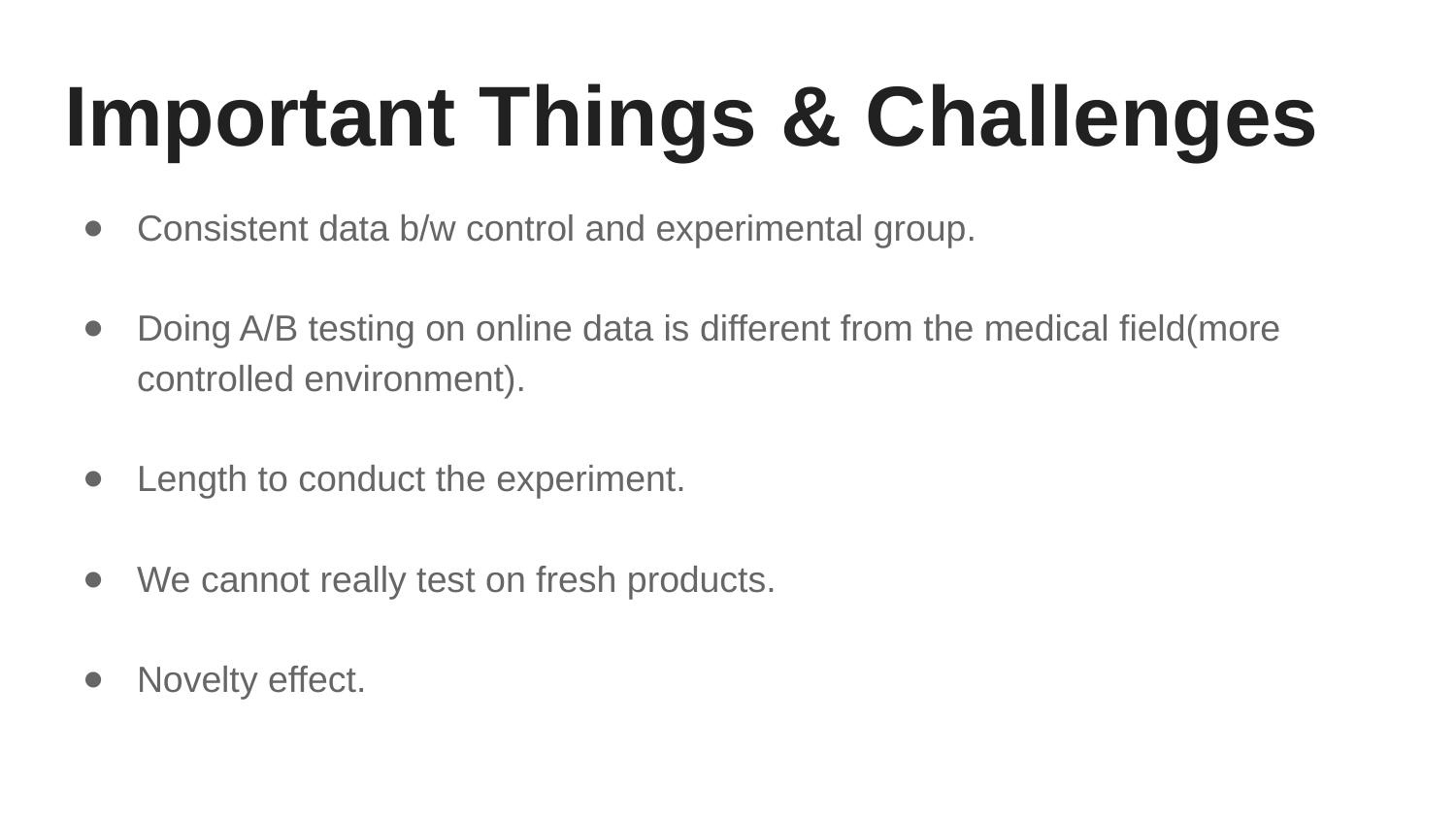

# Important Things & Challenges
Consistent data b/w control and experimental group.

Doing A/B testing on online data is different from the medical field(more controlled environment).

Length to conduct the experiment.

We cannot really test on fresh products.

Novelty effect.